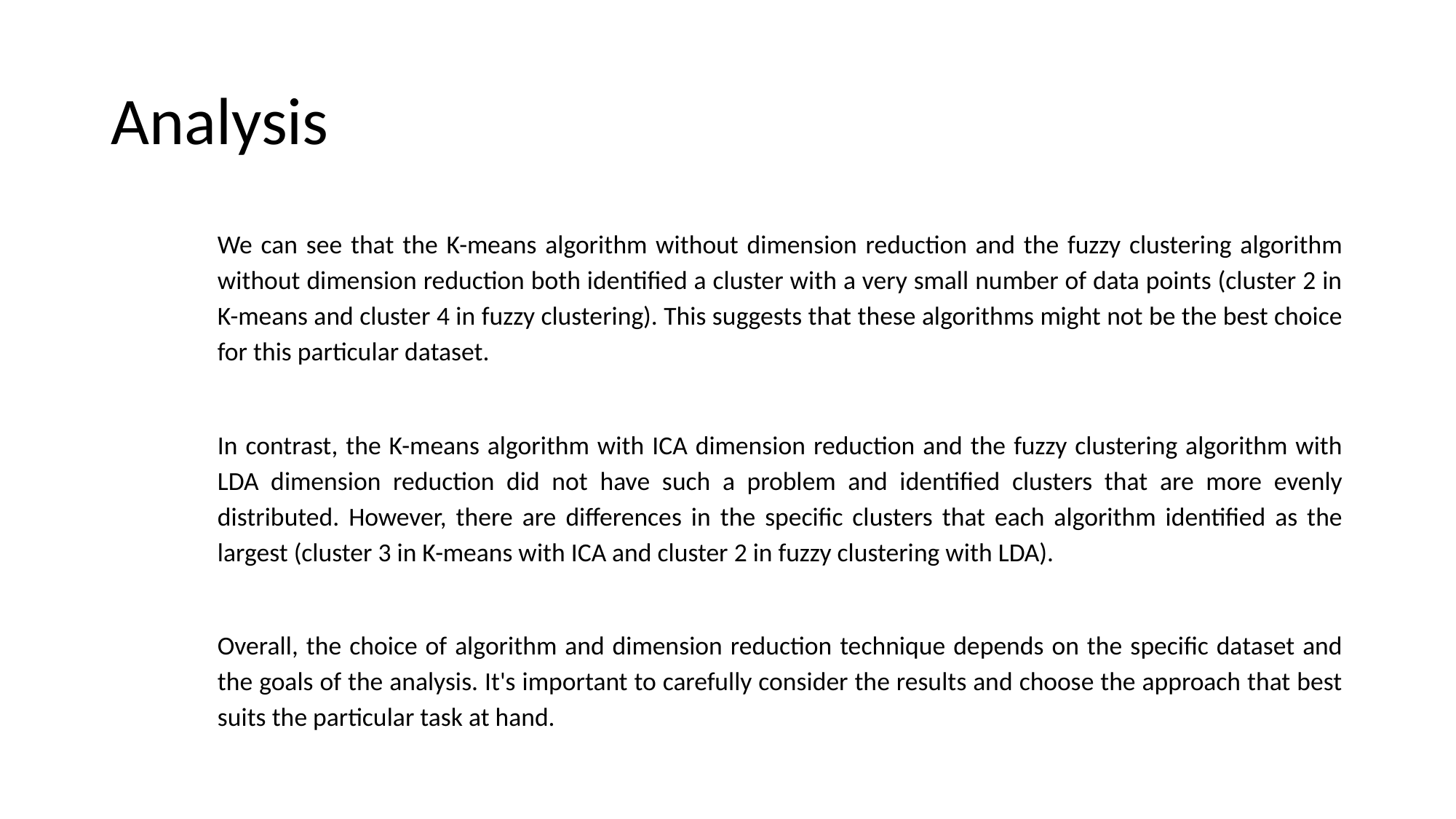

# Analysis
We can see that the K-means algorithm without dimension reduction and the fuzzy clustering algorithm without dimension reduction both identified a cluster with a very small number of data points (cluster 2 in K-means and cluster 4 in fuzzy clustering). This suggests that these algorithms might not be the best choice for this particular dataset.

In contrast, the K-means algorithm with ICA dimension reduction and the fuzzy clustering algorithm with LDA dimension reduction did not have such a problem and identified clusters that are more evenly distributed. However, there are differences in the specific clusters that each algorithm identified as the largest (cluster 3 in K-means with ICA and cluster 2 in fuzzy clustering with LDA).

Overall, the choice of algorithm and dimension reduction technique depends on the specific dataset and the goals of the analysis. It's important to carefully consider the results and choose the approach that best suits the particular task at hand.